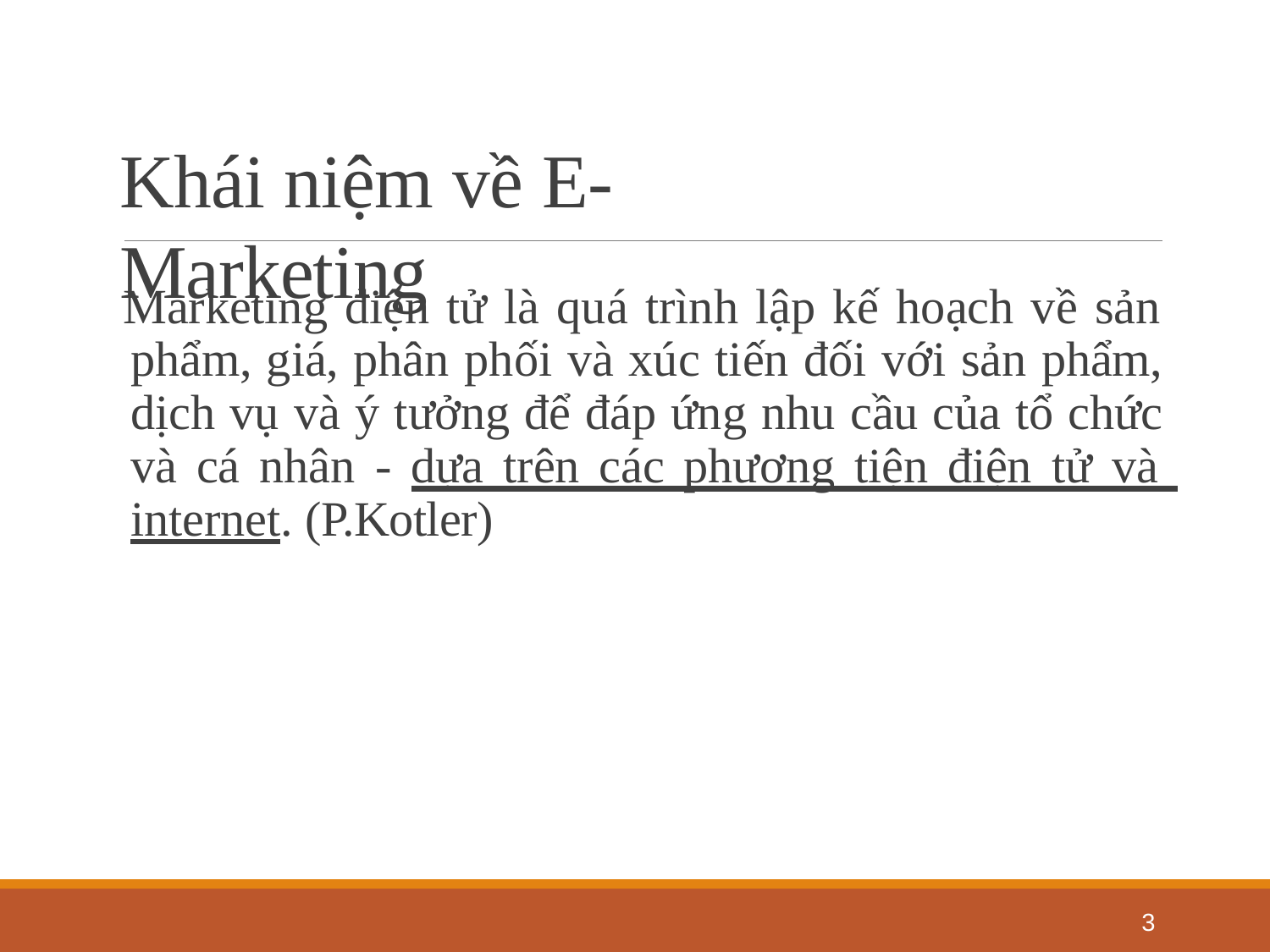

# Khái niệm về E- Marketing
Marketing điện tử là quá trình lập kế hoạch về sản  phẩm, giá, phân phối và xúc tiến đối với sản phẩm,  dịch vụ và ý tưởng để đáp ứng nhu cầu của tổ chức  và cá nhân - dựa trên các phương tiện điện tử và  internet. (P.Kotler)
3